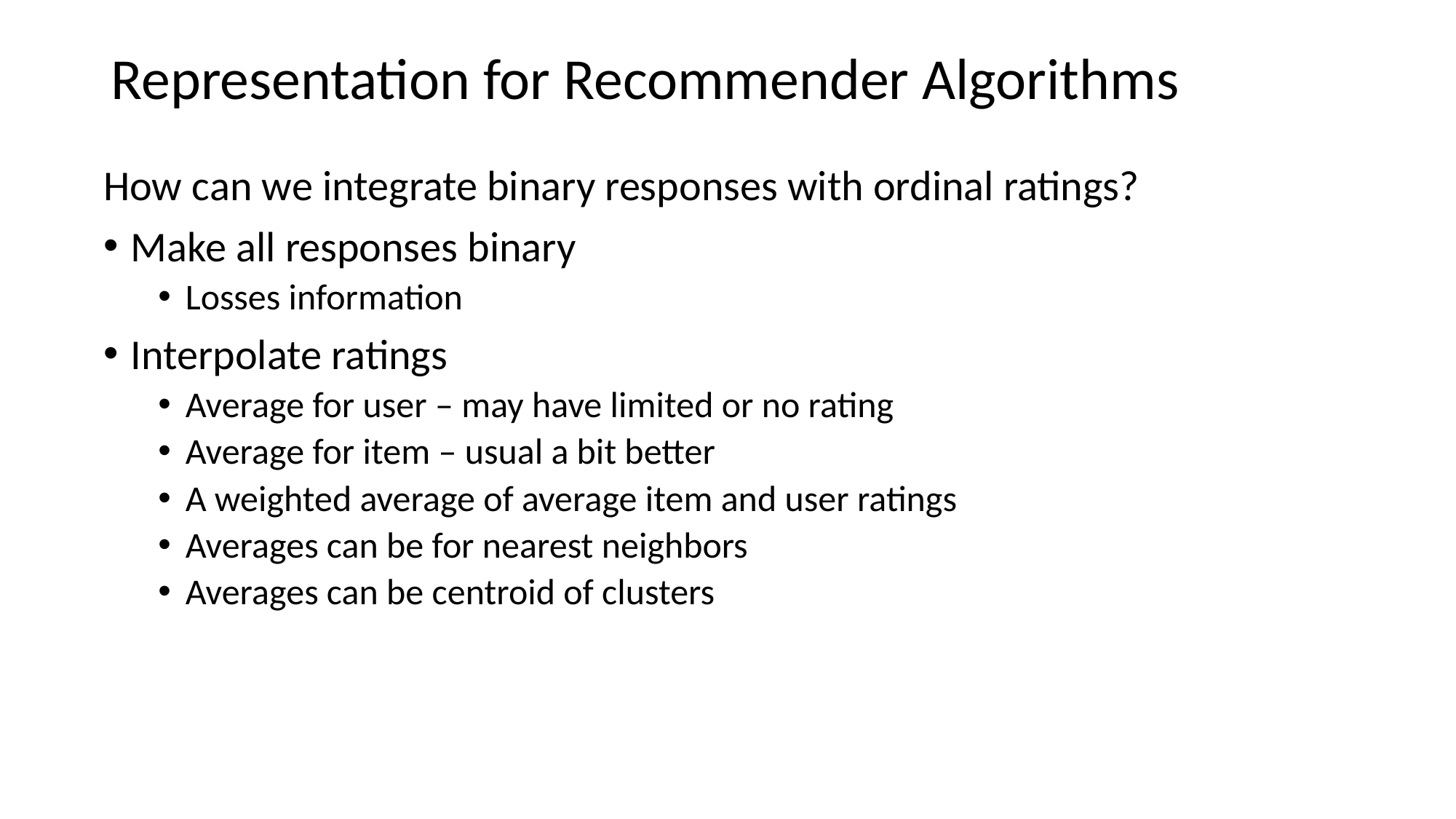

# Representation for Recommender Algorithms
How can we integrate binary responses with ordinal ratings?
Make all responses binary
Losses information
Interpolate ratings
Average for user – may have limited or no rating
Average for item – usual a bit better
A weighted average of average item and user ratings
Averages can be for nearest neighbors
Averages can be centroid of clusters